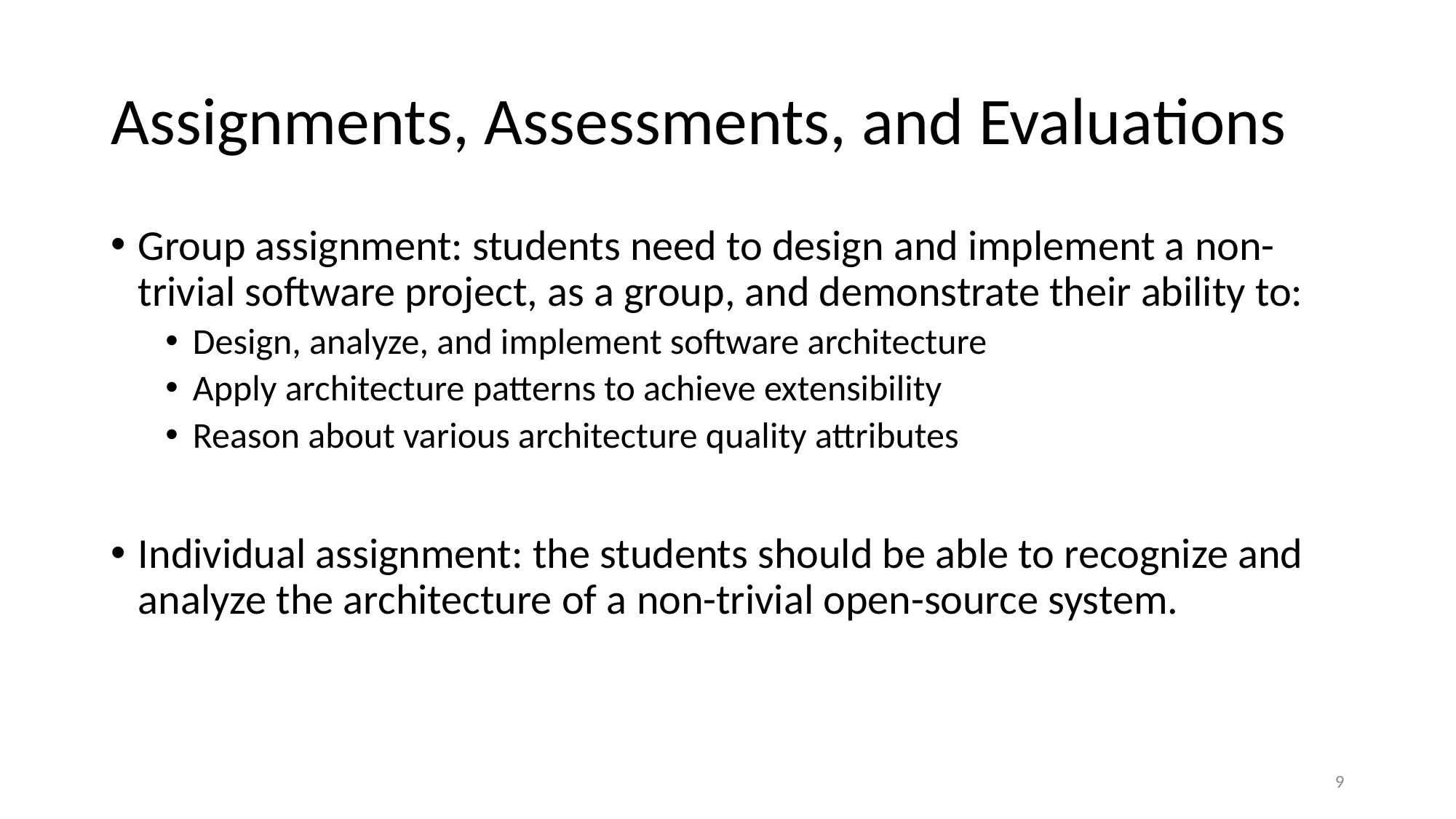

# Assignments, Assessments, and Evaluations
Group assignment: students need to design and implement a non-trivial software project, as a group, and demonstrate their ability to:
Design, analyze, and implement software architecture
Apply architecture patterns to achieve extensibility
Reason about various architecture quality attributes

Individual assignment: the students should be able to recognize and analyze the architecture of a non-trivial open-source system.

9